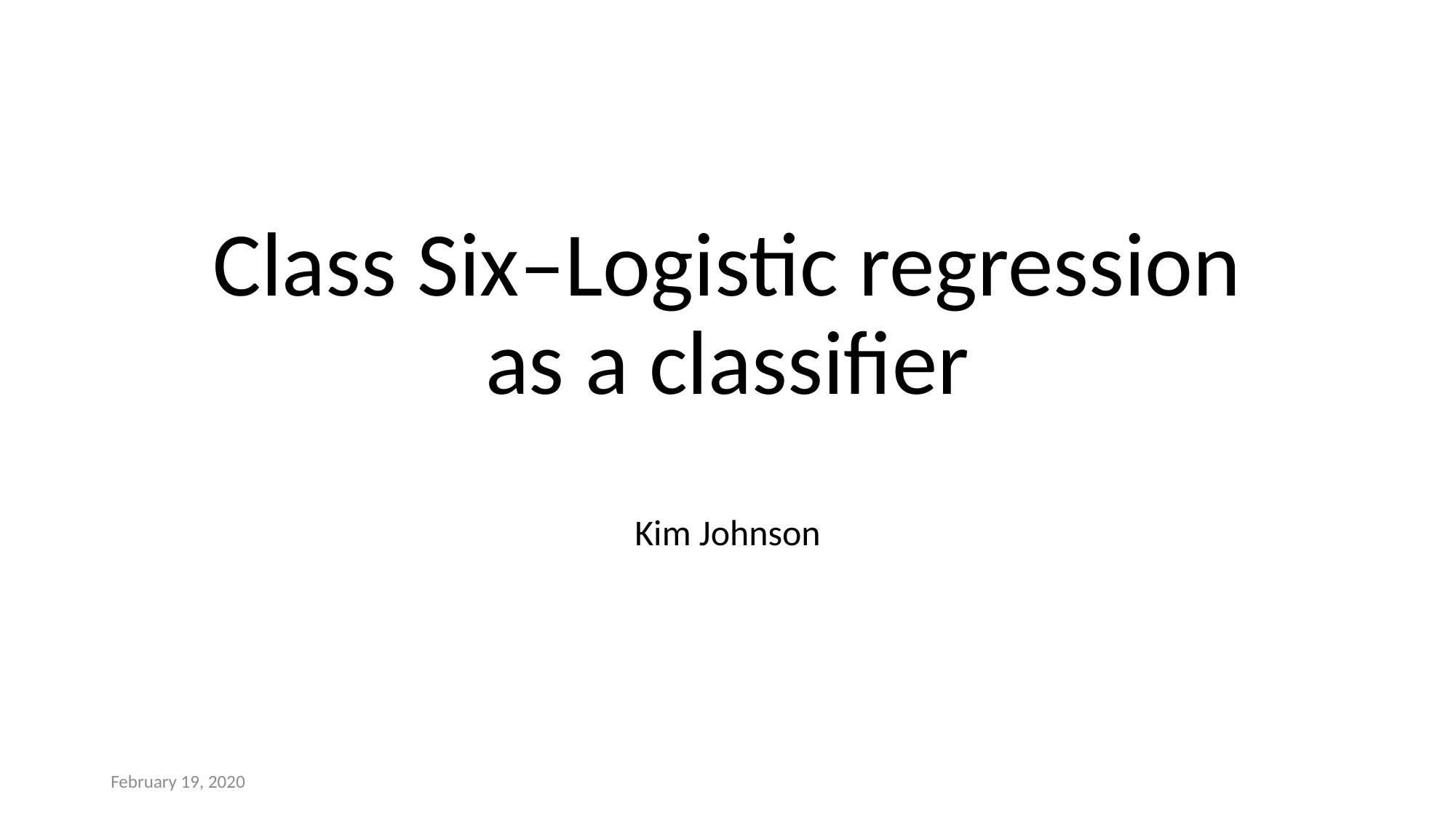

# Class Six–Logistic regression as a classifier
Kim Johnson
February 19, 2020